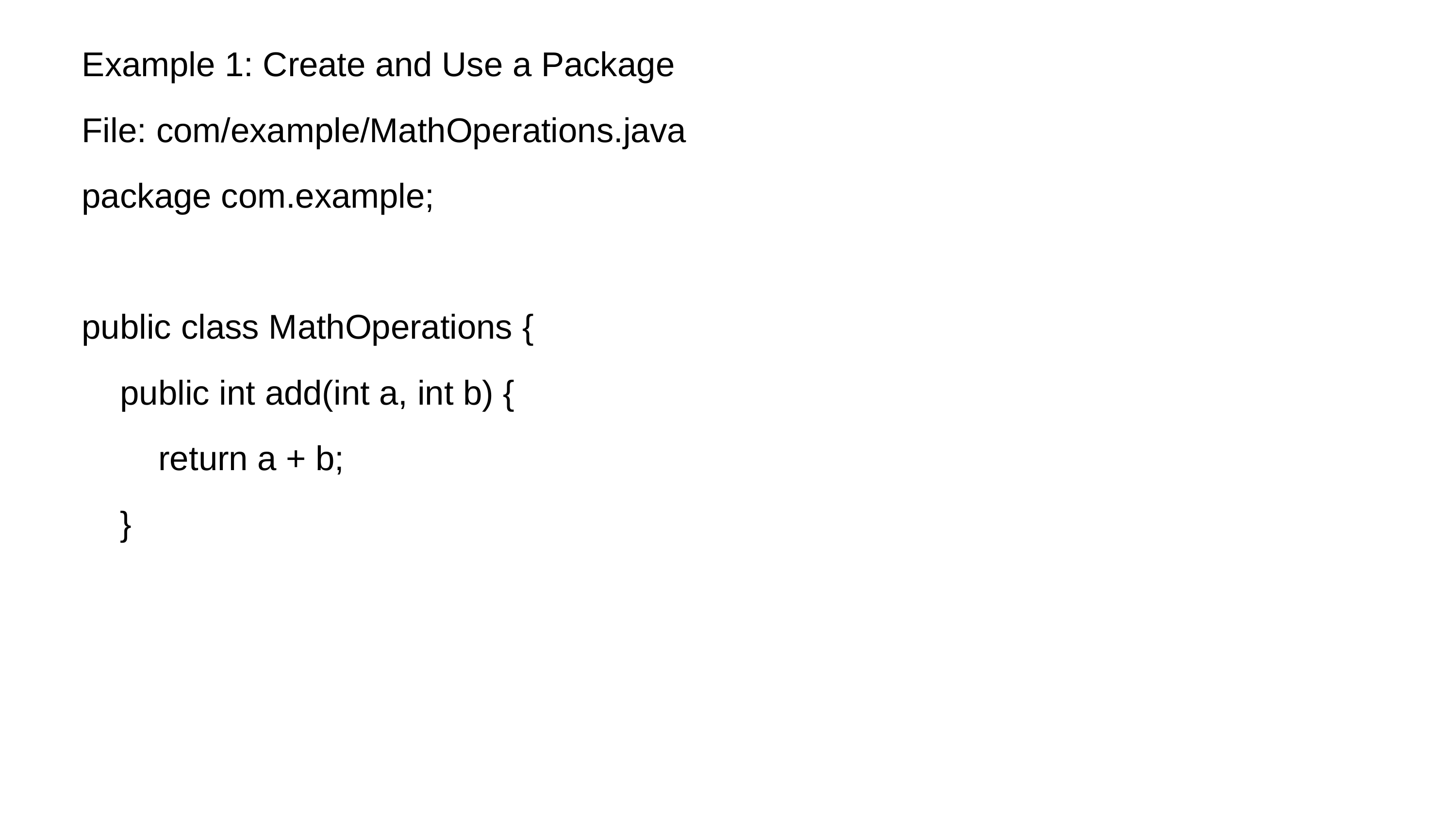

Example 1: Create and Use a Package
File: com/example/MathOperations.java
package com.example;

public class MathOperations {
    public int add(int a, int b) {
        return a + b;
    }